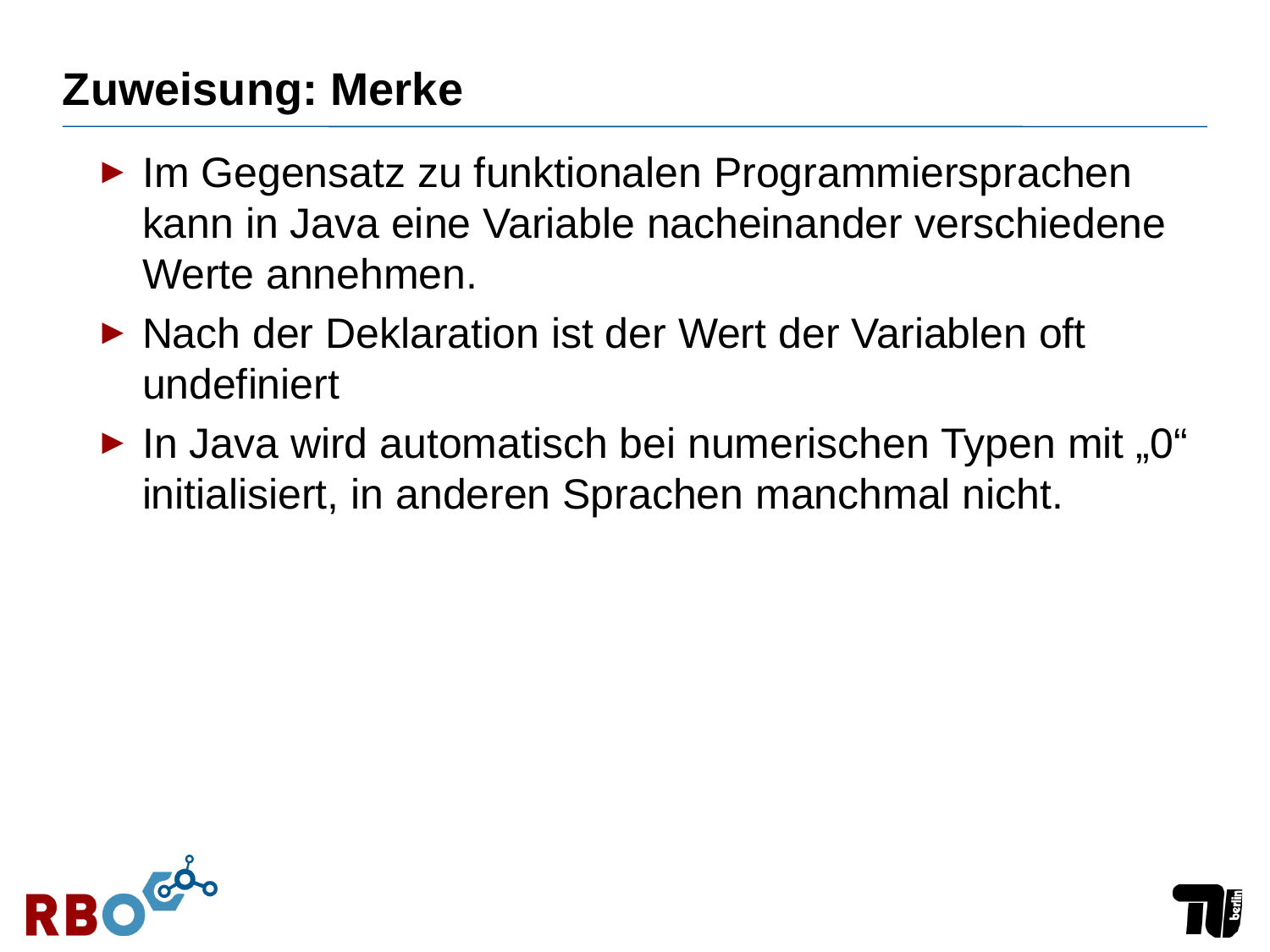

# Zuweisung: Merke
Im Gegensatz zu funktionalen Programmiersprachen kann in Java eine Variable nacheinander verschiedene Werte annehmen.
Nach der Deklaration ist der Wert der Variablen oft undefiniert
In Java wird automatisch bei numerischen Typen mit „0“ initialisiert, in anderen Sprachen manchmal nicht.